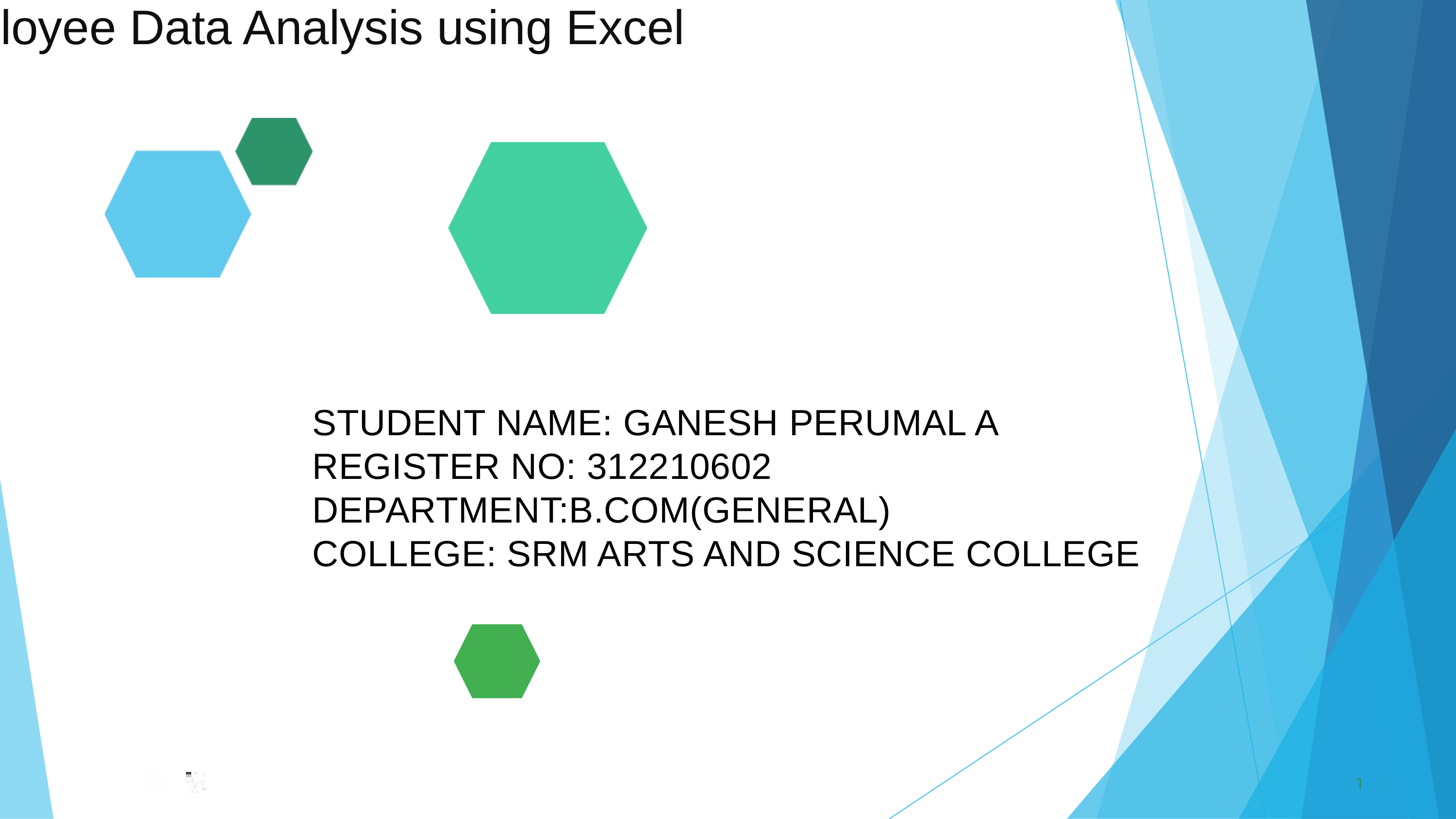

Employee Data Analysis using Excel

STUDENT NAME: GANESH PERUMAL A
REGISTER NO: 312210602
DEPARTMENT:B.COM(GENERAL)
COLLEGE: SRM ARTS AND SCIENCE COLLEGE

1